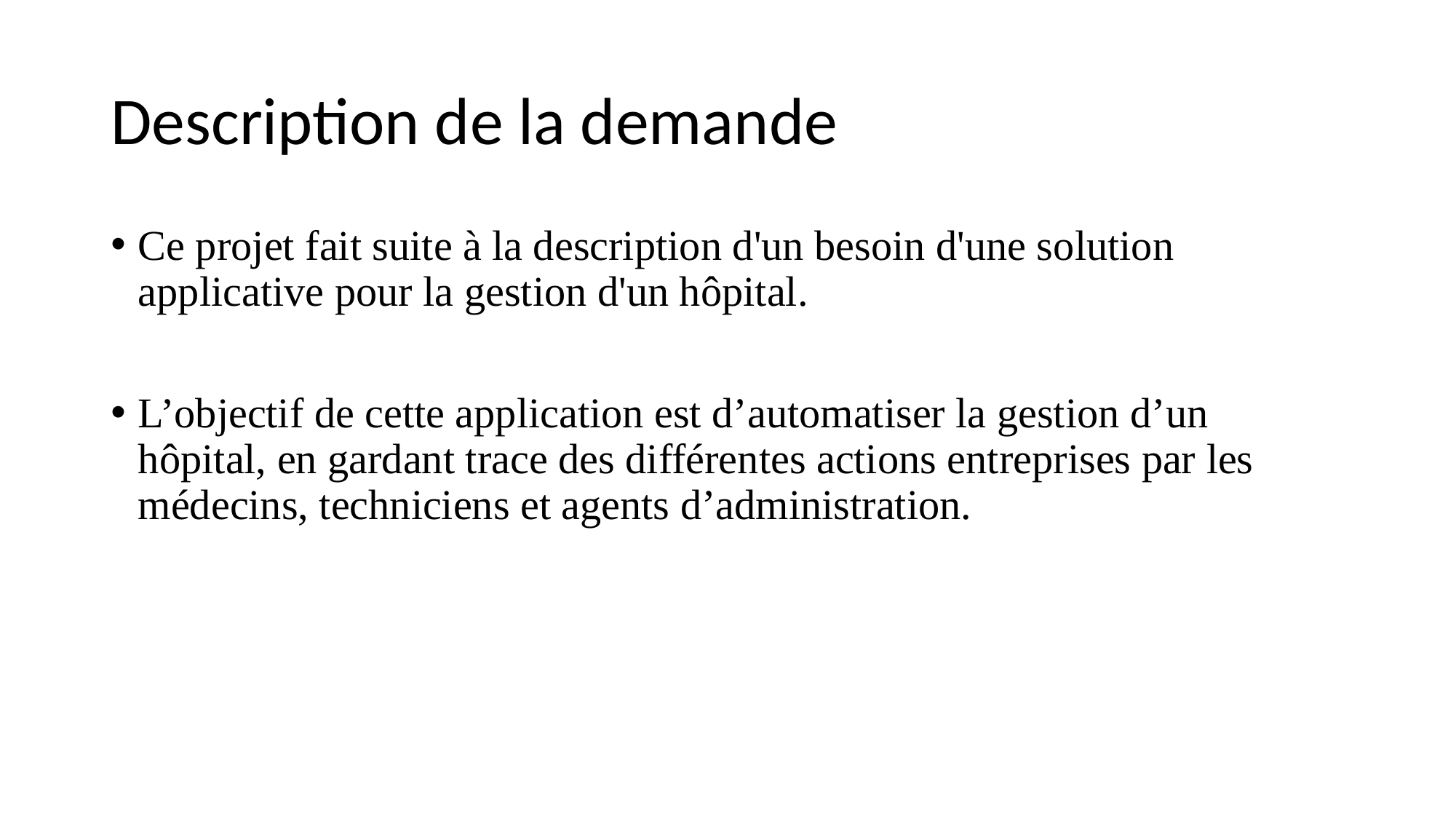

# Description de la demande
Ce projet fait suite à la description d'un besoin d'une solution applicative pour la gestion d'un hôpital.

L’objectif de cette application est d’automatiser la gestion d’un hôpital, en gardant trace des différentes actions entreprises par les médecins, techniciens et agents d’administration.